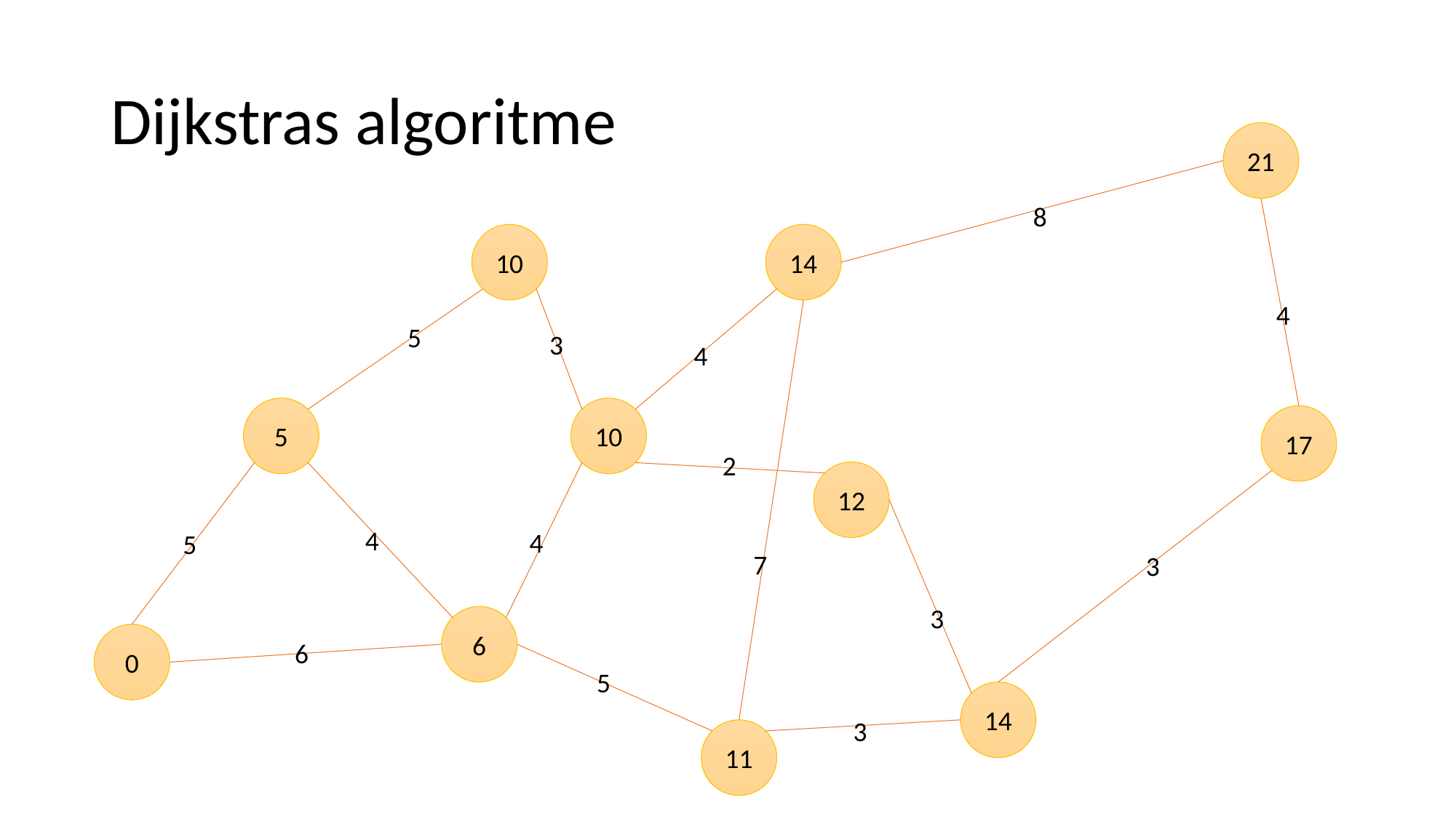

# Dijkstras algoritme
21
8
10
14
4
5
3
4
5
10
17
2
12
4
4
5
7
3
3
6
0
6
5
14
3
11